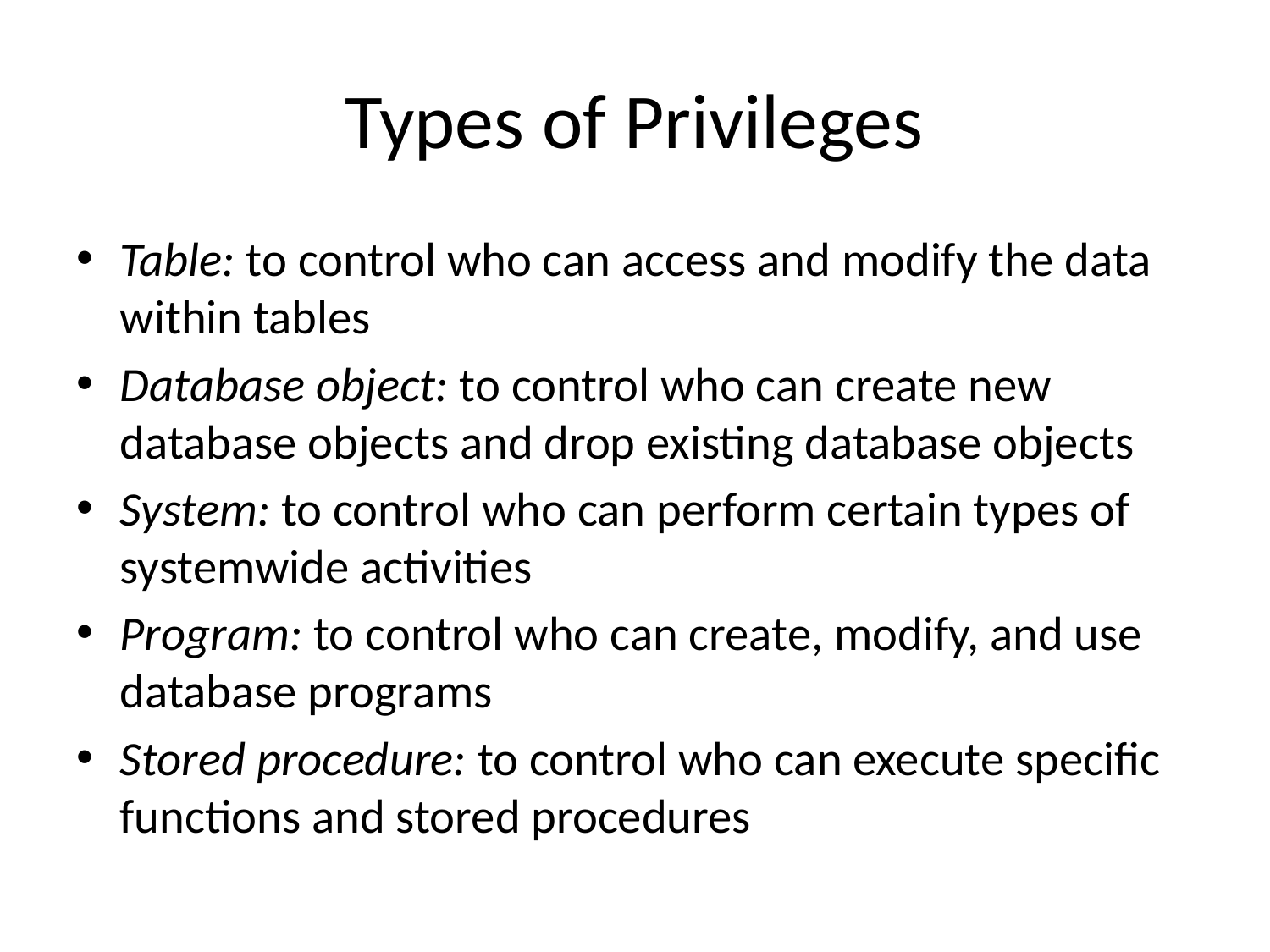

# Types of Privileges
Table: to control who can access and modify the data within tables
Database object: to control who can create new database objects and drop existing database objects
System: to control who can perform certain types of systemwide activities
Program: to control who can create, modify, and use database programs
Stored procedure: to control who can execute specific functions and stored procedures